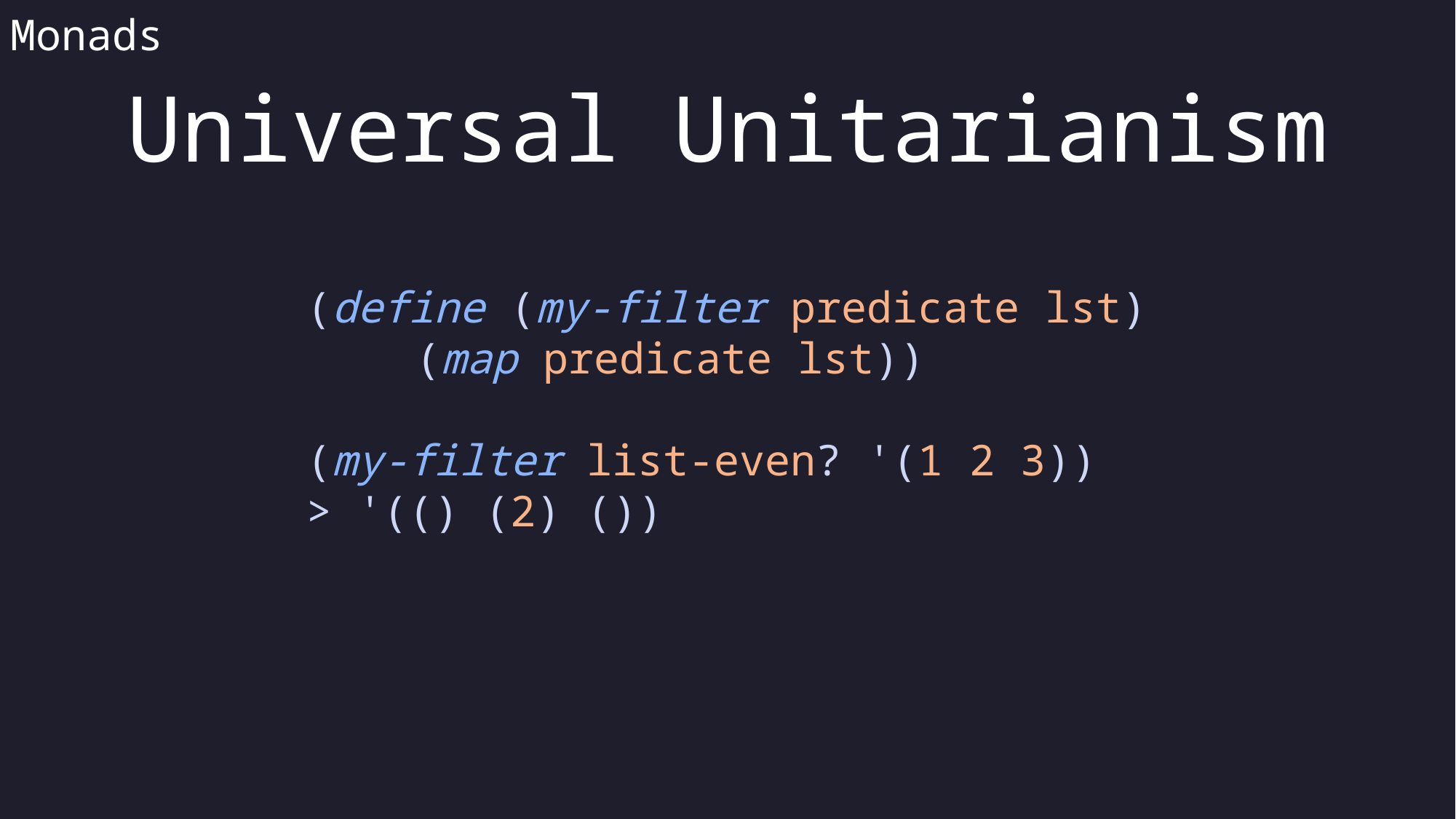

Monads
Universal Unitarianism
(define (my-filter predicate lst)
	(map predicate lst))
(my-filter list-even? '(1 2 3))
> '(() (2) ())